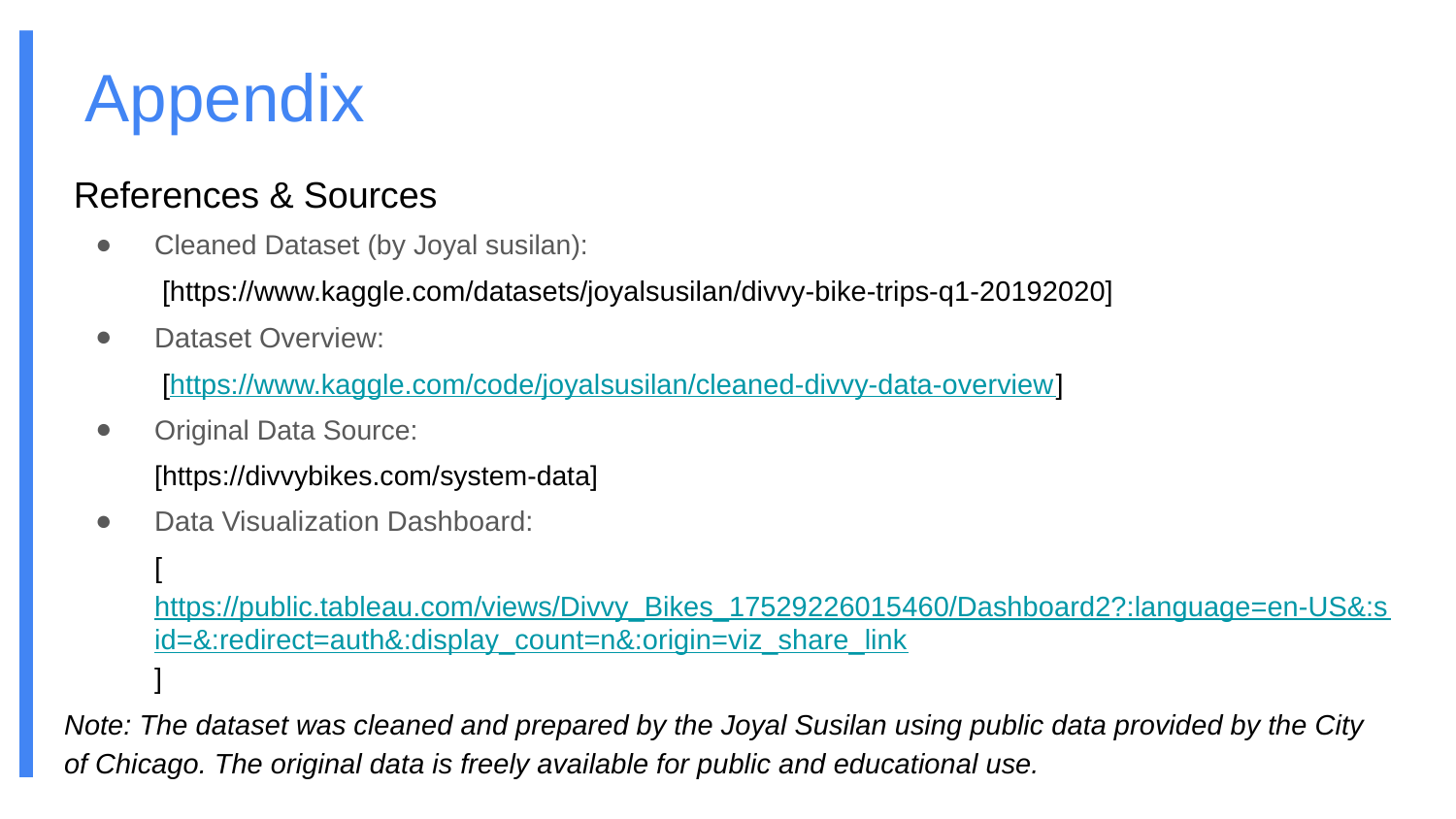

# Appendix
 References & Sources
Cleaned Dataset (by Joyal susilan):
 [https://www.kaggle.com/datasets/joyalsusilan/divvy-bike-trips-q1-20192020]
Dataset Overview:
 [https://www.kaggle.com/code/joyalsusilan/cleaned-divvy-data-overview]
Original Data Source:
[https://divvybikes.com/system-data]
Data Visualization Dashboard:
[https://public.tableau.com/views/Divvy_Bikes_17529226015460/Dashboard2?:language=en-US&:sid=&:redirect=auth&:display_count=n&:origin=viz_share_link]
Note: The dataset was cleaned and prepared by the Joyal Susilan using public data provided by the City of Chicago. The original data is freely available for public and educational use.